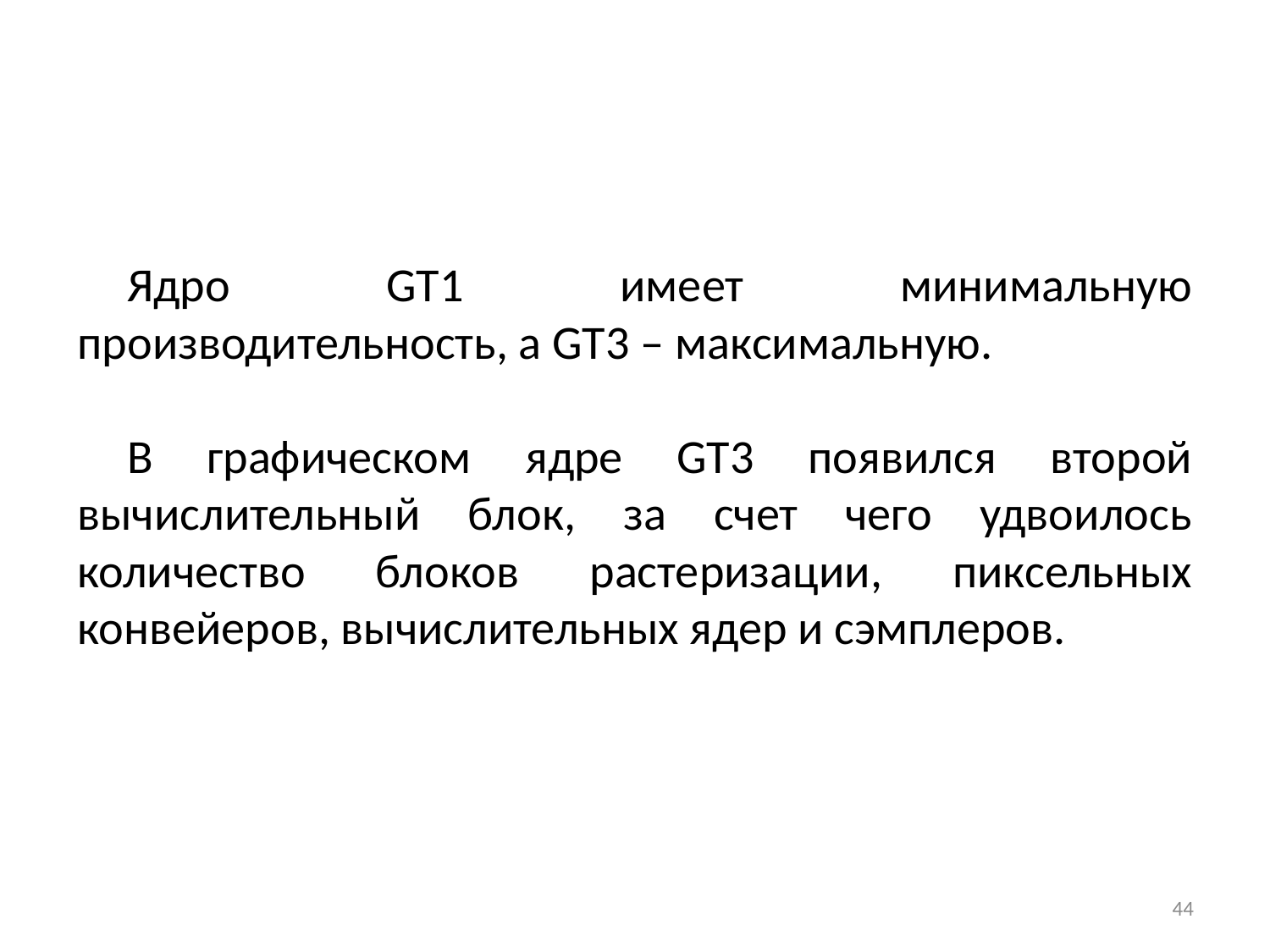

Ядро GT1 имеет минимальную производительность, а GT3 – максимальную.

В графическом ядре GT3 появился второй вычислительный блок, за счет чего удвоилось количество блоков растеризации, пиксельных конвейеров, вычислительных ядер и сэмплеров.
44